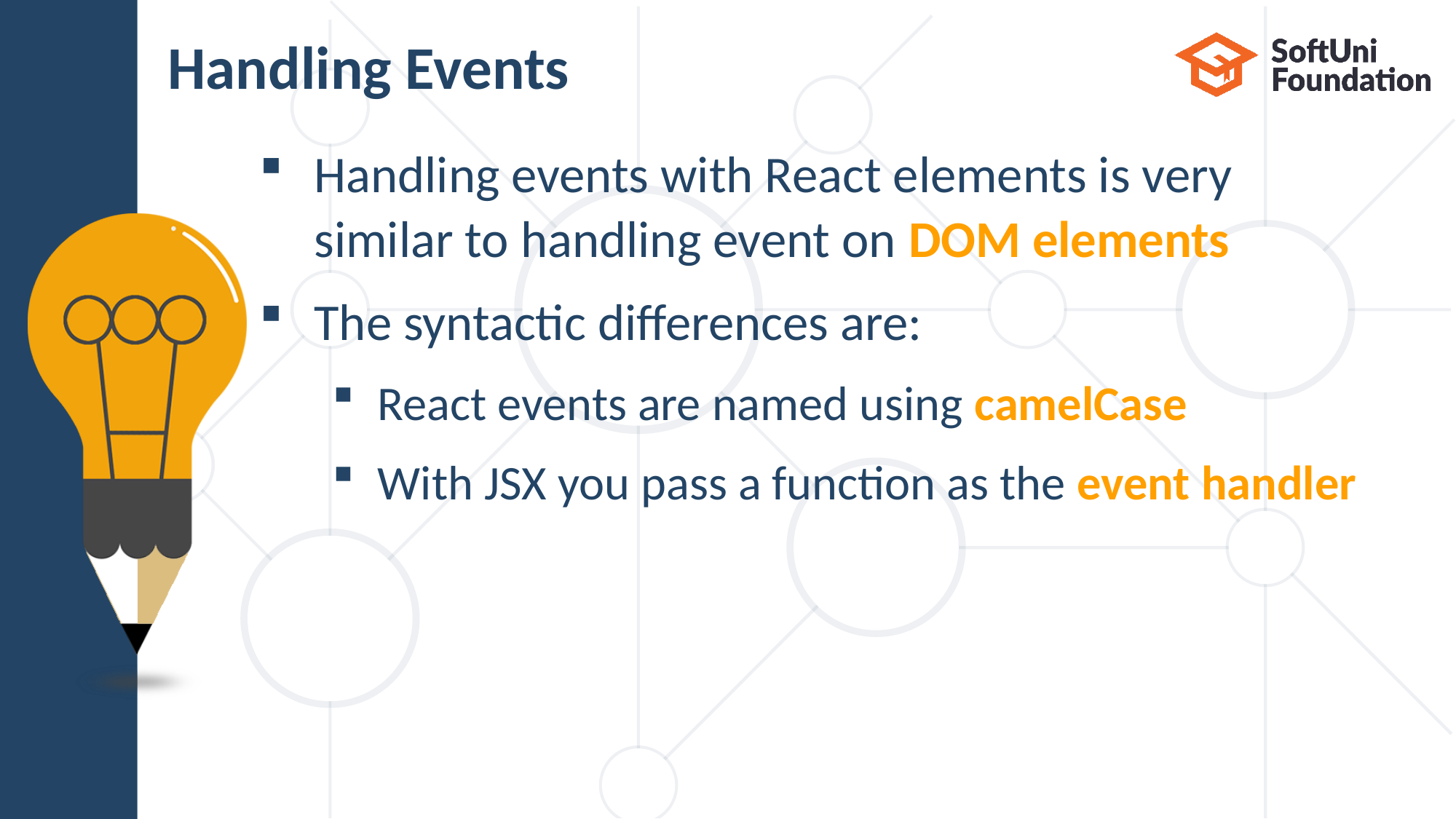

# Handling Events
Handling events with React elements is very
similar to handling event on DOM elements
The syntactic differences are:
React events are named using camelCase
With JSX you pass a function as the event handler